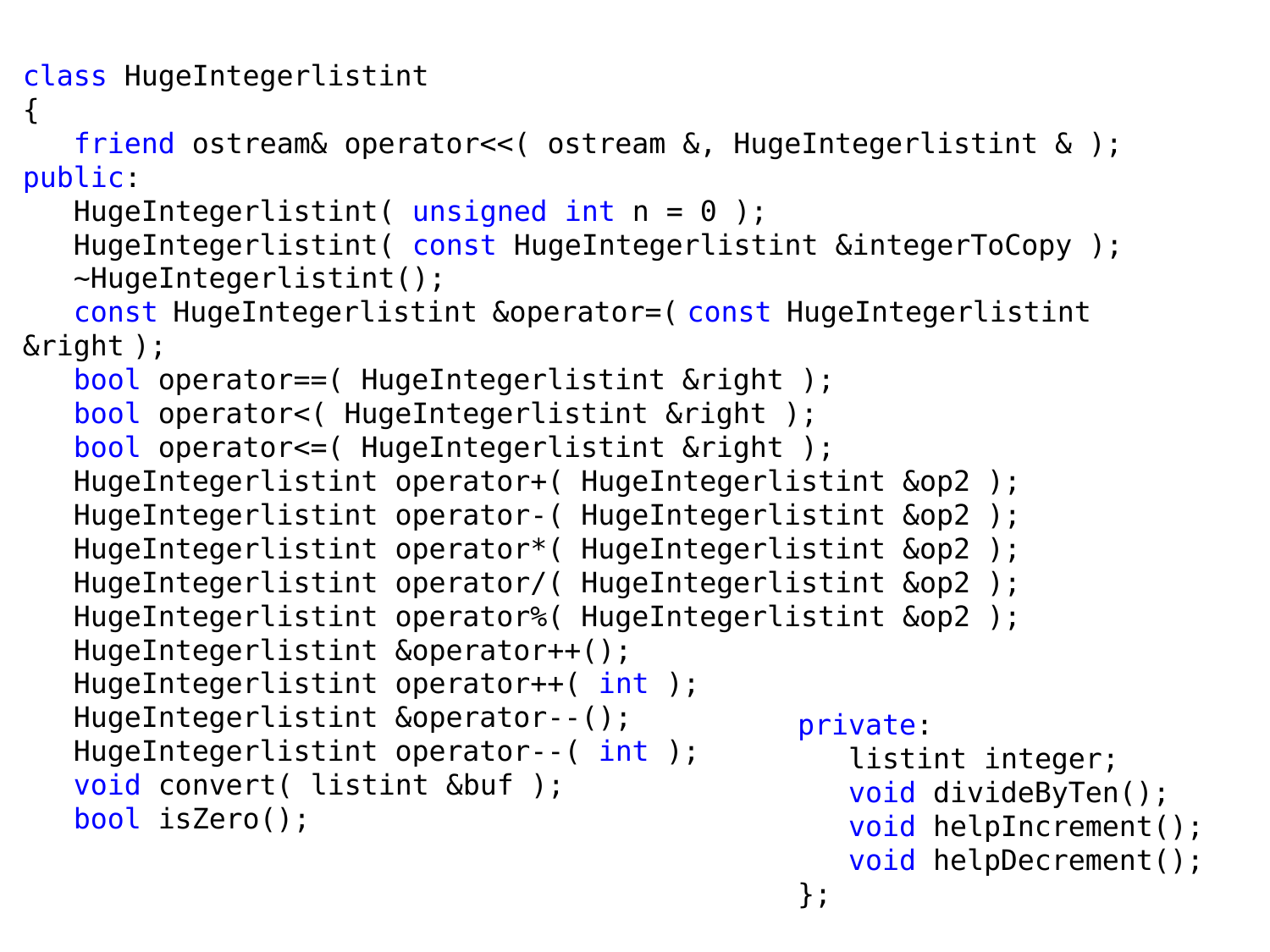

class HugeIntegerlistint
{
   friend ostream& operator<<( ostream &, HugeIntegerlistint & );
public:
   HugeIntegerlistint( unsigned int n = 0 );
   HugeIntegerlistint( const HugeIntegerlistint &integerToCopy );
   ~HugeIntegerlistint();
   const HugeIntegerlistint &operator=( const HugeIntegerlistint &right );
   bool operator==( HugeIntegerlistint &right );
   bool operator<( HugeIntegerlistint &right );
   bool operator<=( HugeIntegerlistint &right );
   HugeIntegerlistint operator+( HugeIntegerlistint &op2 );
   HugeIntegerlistint operator-( HugeIntegerlistint &op2 );
   HugeIntegerlistint operator*( HugeIntegerlistint &op2 );
   HugeIntegerlistint operator/( HugeIntegerlistint &op2 );
   HugeIntegerlistint operator%( HugeIntegerlistint &op2 );
   HugeIntegerlistint &operator++();
   HugeIntegerlistint operator++( int );
   HugeIntegerlistint &operator--();
   HugeIntegerlistint operator--( int );
   void convert( listint &buf );
   bool isZero();
private:
   listint integer;
   void divideByTen();
   void helpIncrement();
   void helpDecrement();
};